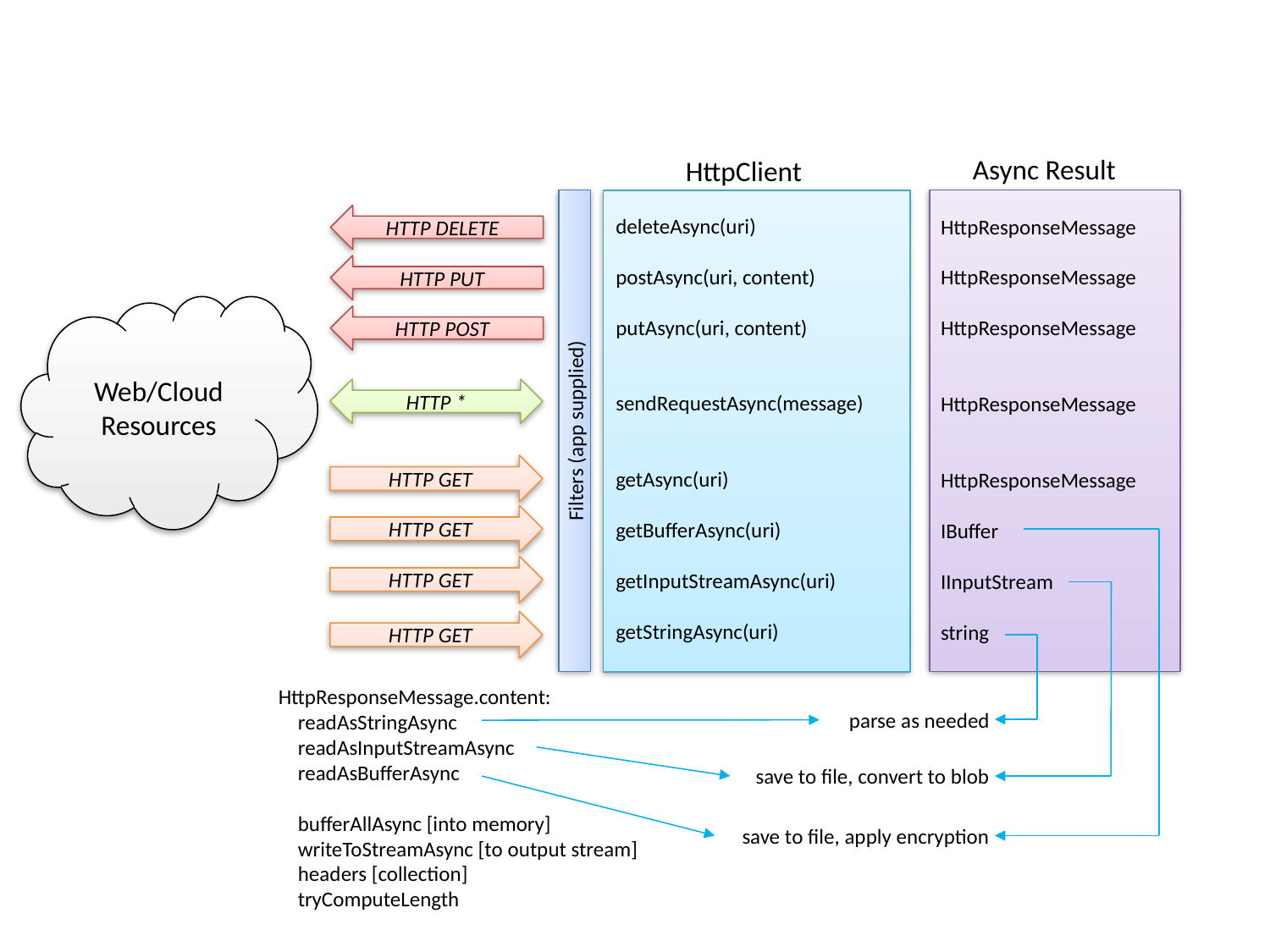

Async Result
HttpClient

HTTP DELETE
deleteAsync(uri)
postAsync(uri, content)
putAsync(uri, content)

sendRequestAsync(message)

getAsync(uri)

getBufferAsync(uri)

getInputStreamAsync(uri)

getStringAsync(uri)
HttpResponseMessage
HttpResponseMessage
HttpResponseMessage

HttpResponseMessage

HttpResponseMessage

IBuffer

IInputStream

string
HTTP PUT
Web/Cloud Resources
HTTP POST
HTTP *
Filters (app supplied)
HTTP GET
HTTP GET
HTTP GET
HTTP GET
HttpResponseMessage.content:
    readAsStringAsync
    readAsInputStreamAsync
    readAsBufferAsync

    bufferAllAsync [into memory]
    writeToStreamAsync [to output stream]
    headers [collection]
    tryComputeLength
parse as needed
save to file, convert to blob
save to file, apply encryption